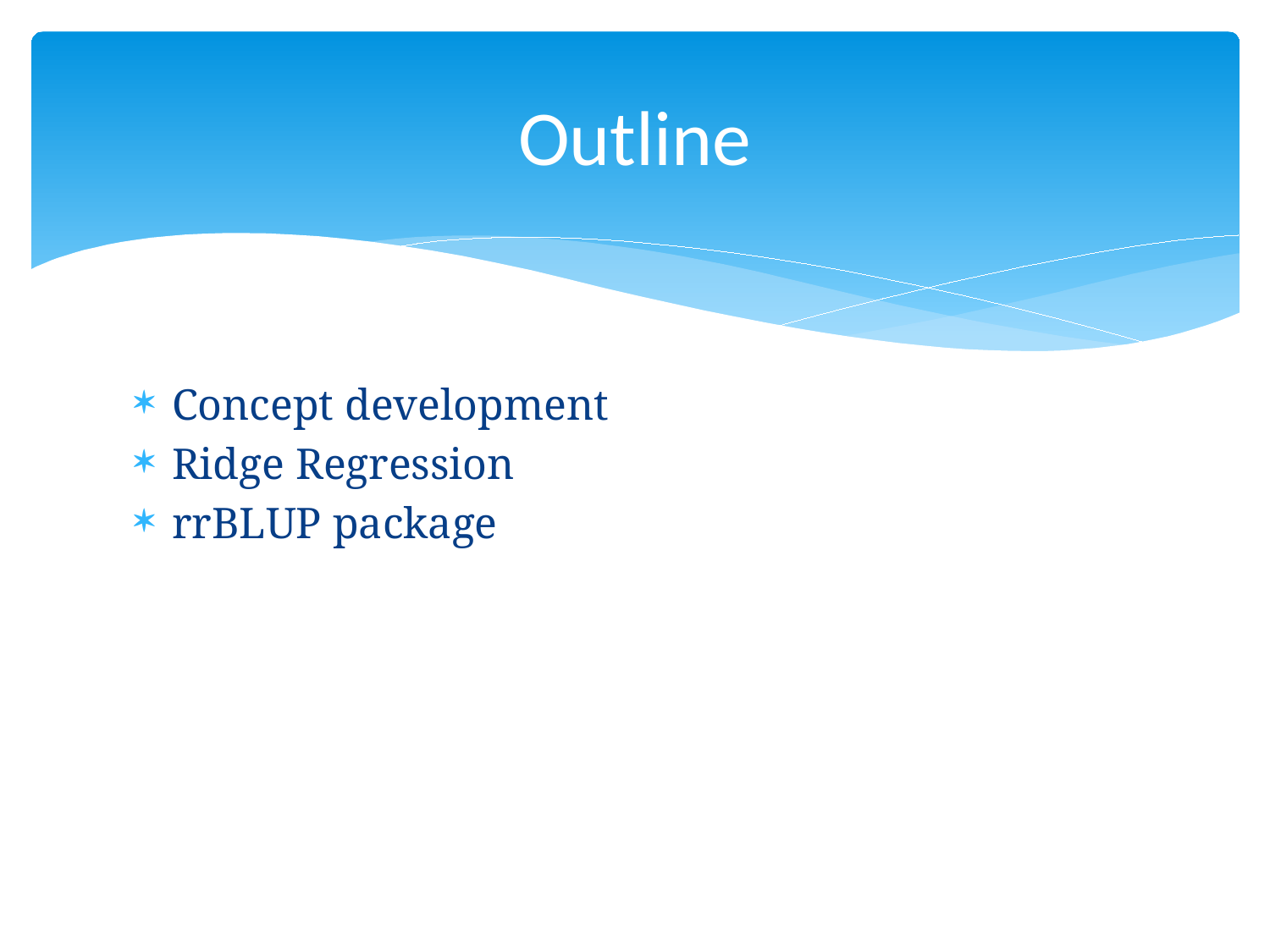

# Outline
Concept development
Ridge Regression
rrBLUP package